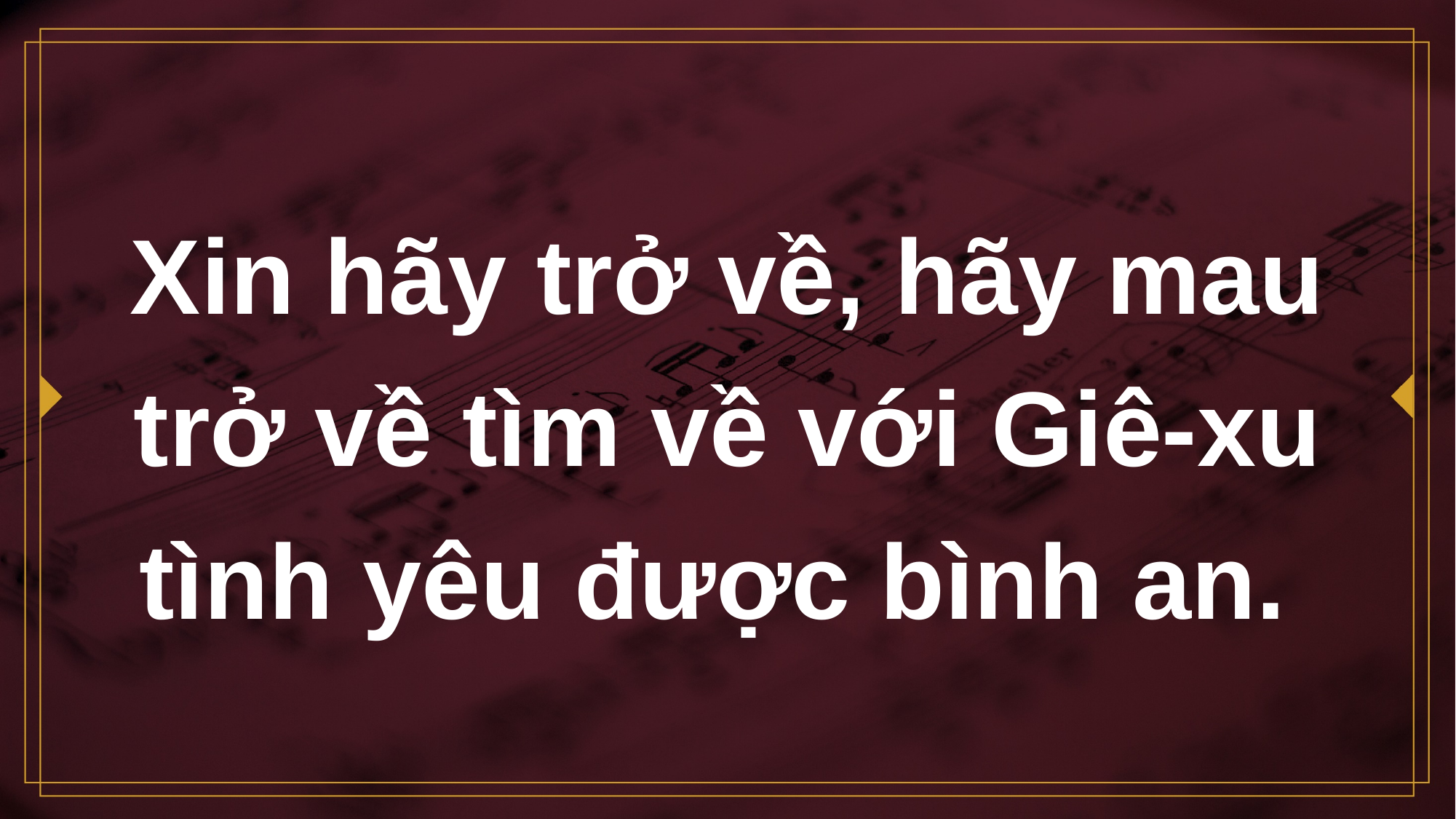

# Xin hãy trở về, hãy mau trở về tìm về với Giê-xu tình yêu được bình an.